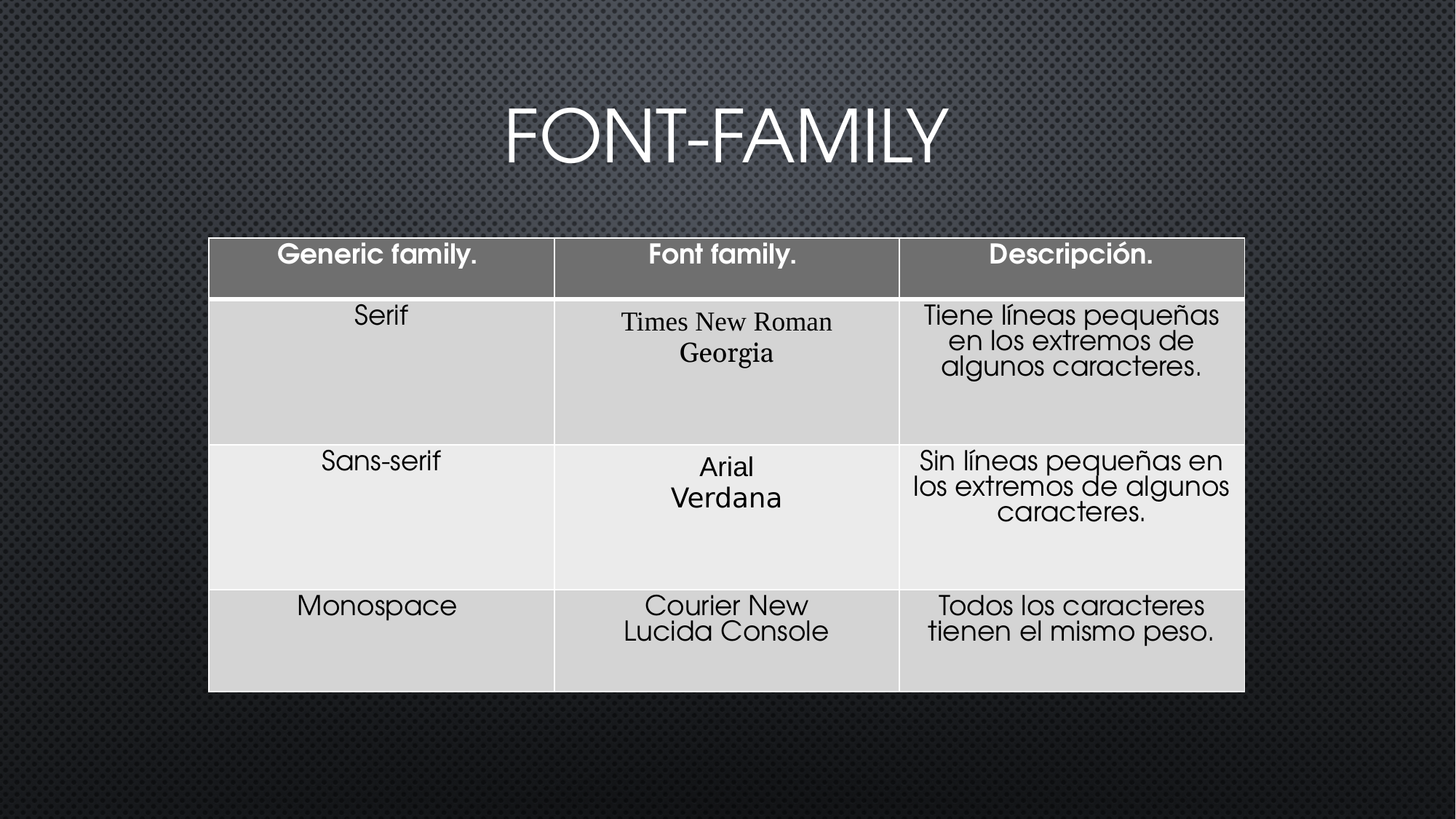

# Font-Family
| Generic family. | Font family. | Descripción. |
| --- | --- | --- |
| Serif | Times New Roman Georgia | Tiene líneas pequeñas en los extremos de algunos caracteres. |
| Sans-serif | Arial Verdana | Sin líneas pequeñas en los extremos de algunos caracteres. |
| Monospace | Courier New Lucida Console | Todos los caracteres tienen el mismo peso. |